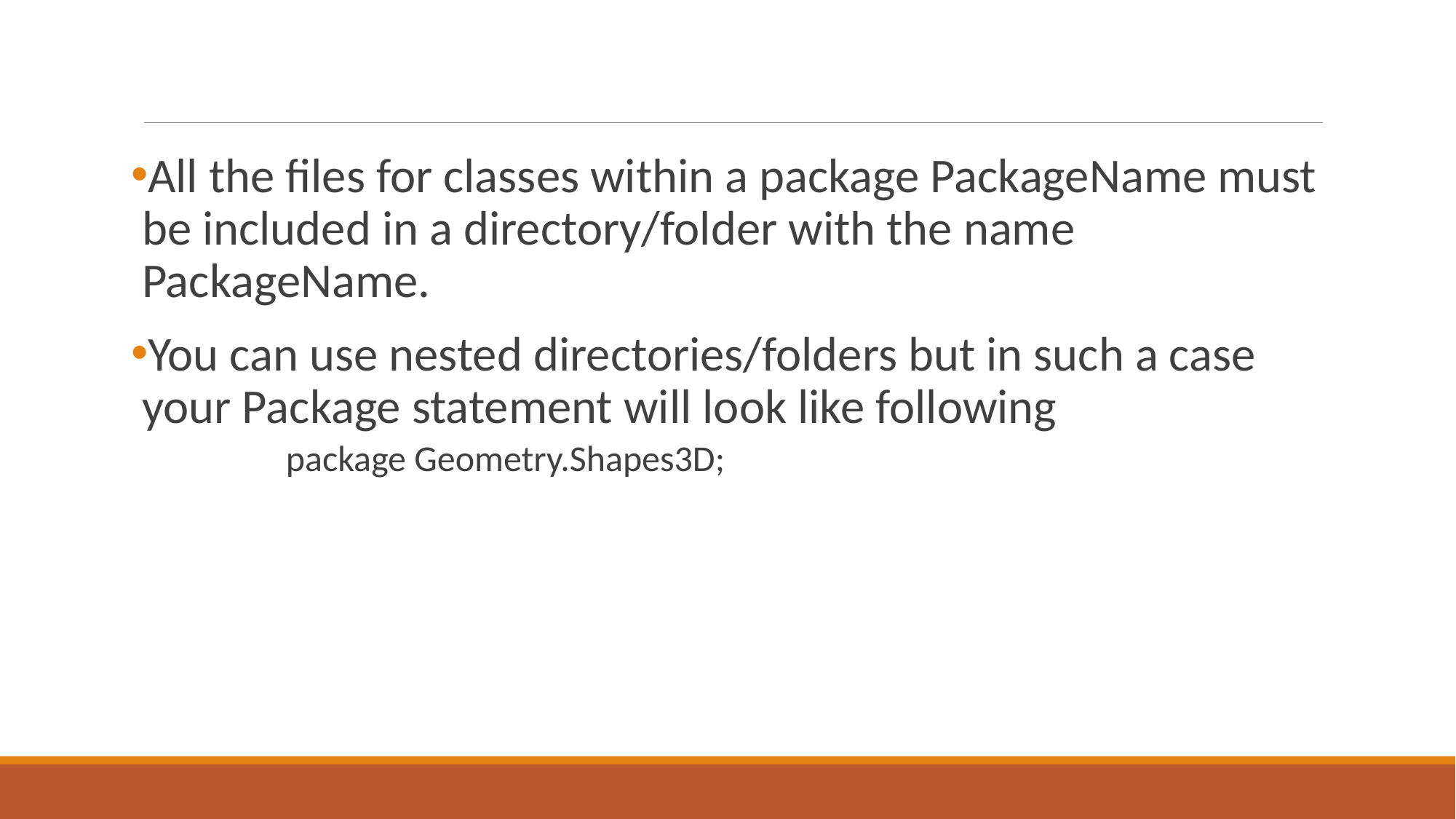

#
All the files for classes within a package PackageName must be included in a directory/folder with the name PackageName.
You can use nested directories/folders but in such a case your Package statement will look like following
		package Geometry.Shapes3D;